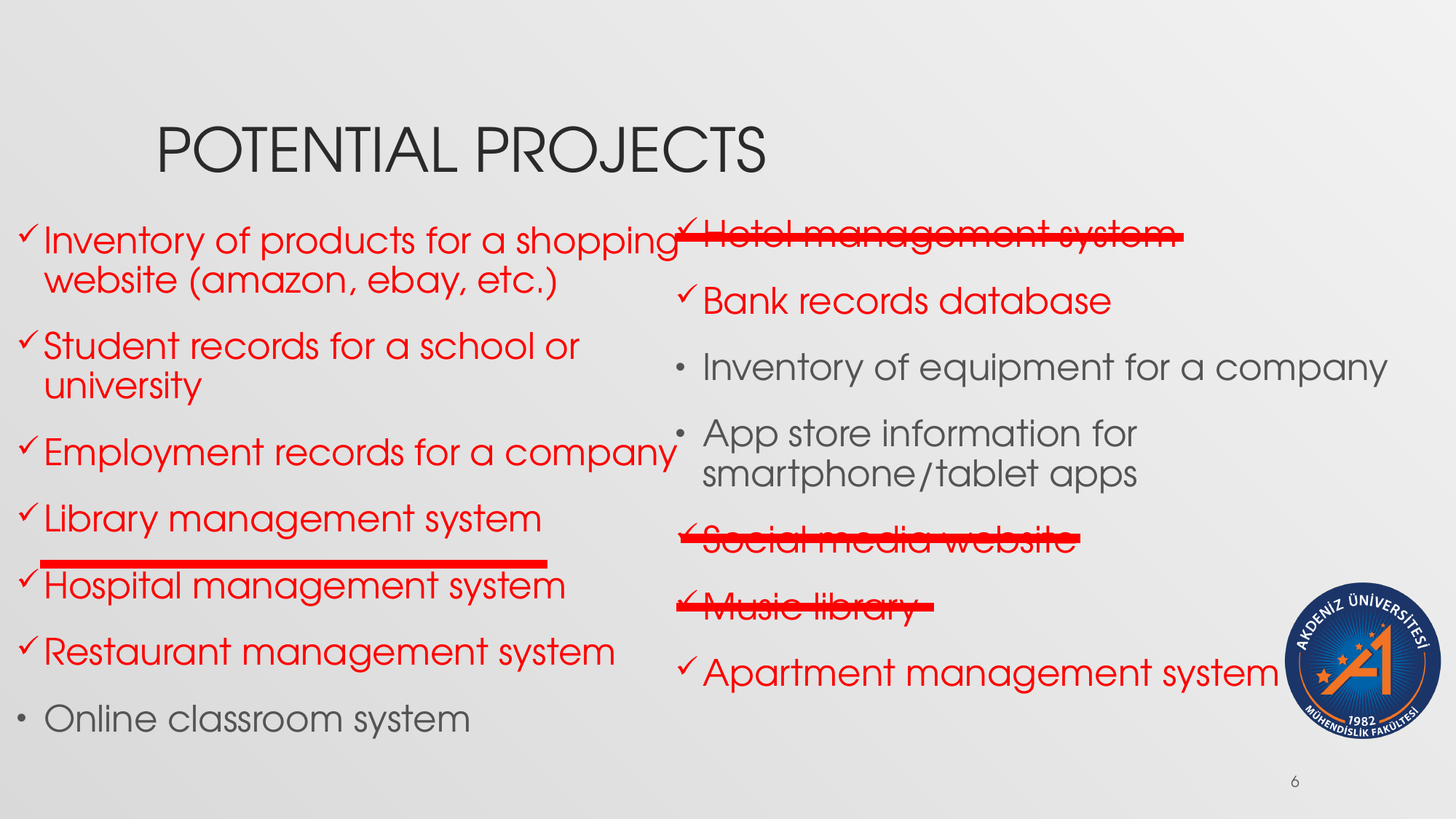

# Potential Projects
Hotel management system
Bank records database
Inventory of equipment for a company
App store information for smartphone/tablet apps
Social media website
Music library
Apartment management system
Inventory of products for a shopping website (amazon, ebay, etc.)
Student records for a school or university
Employment records for a company
Library management system
Hospital management system
Restaurant management system
Online classroom system
6